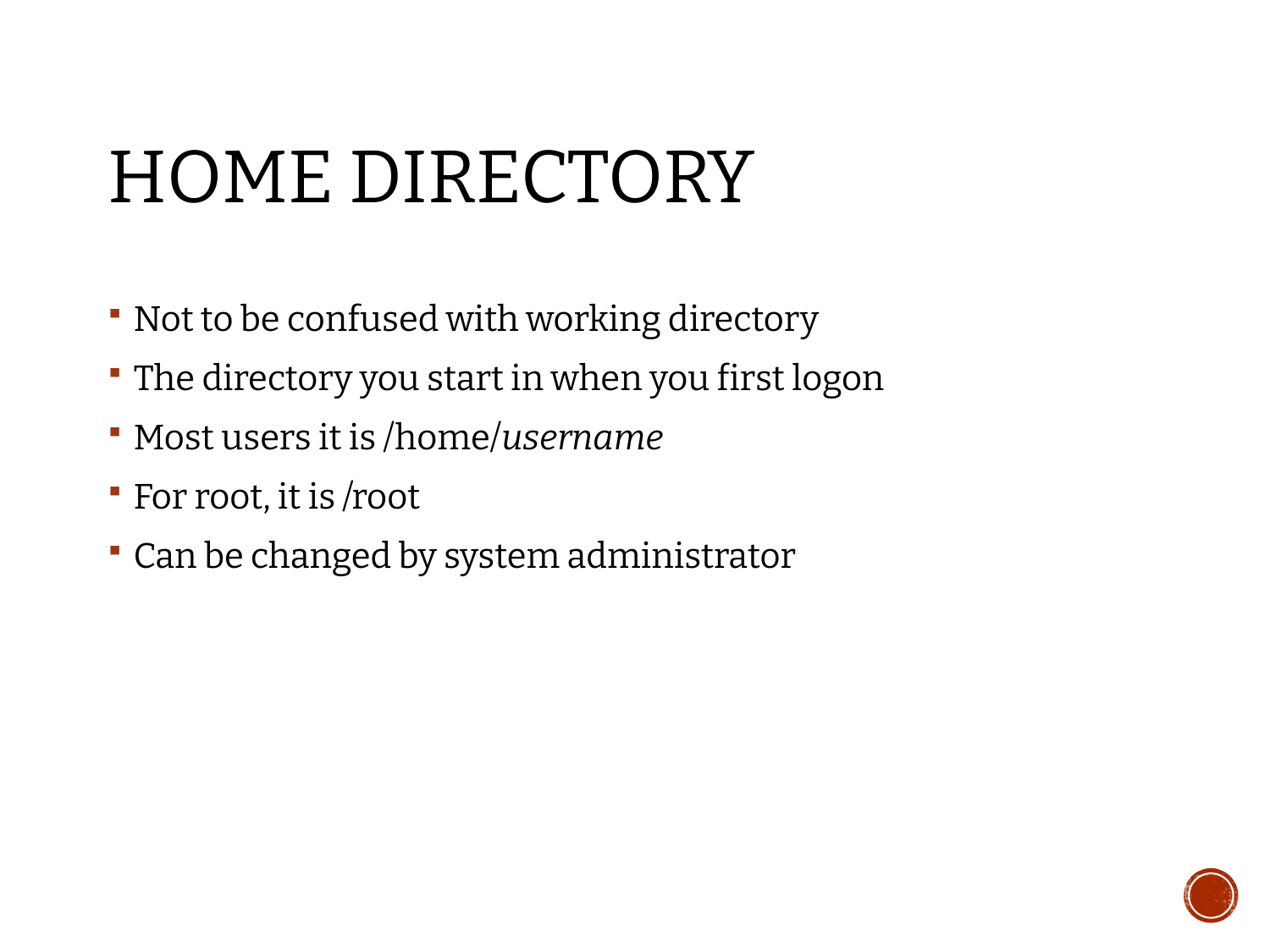

# Home Directory
Not to be confused with working directory
The directory you start in when you first logon
Most users it is /home/username
For root, it is /root
Can be changed by system administrator